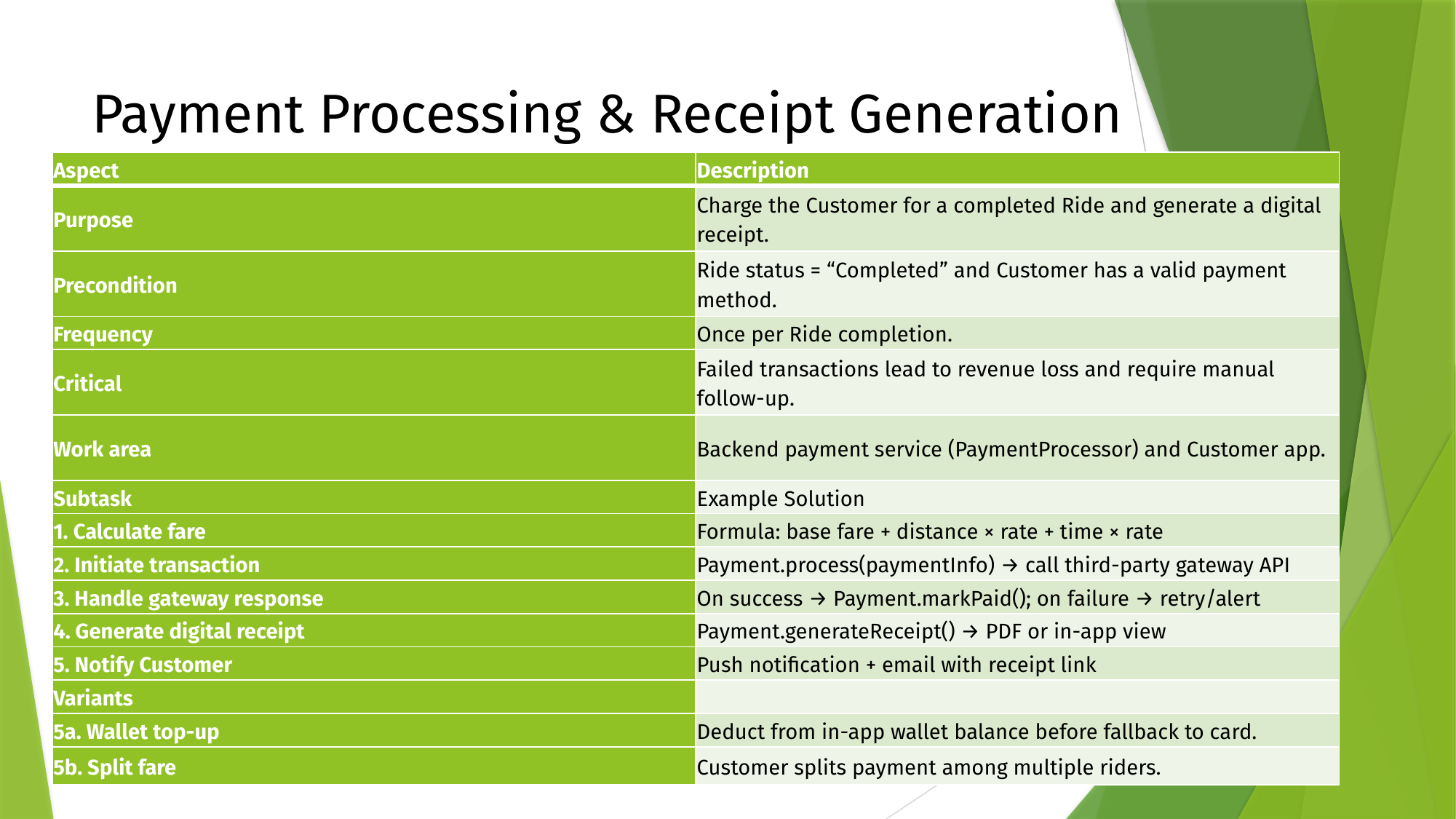

# Payment Processing & Receipt Generation
| Aspect | Description |
| --- | --- |
| Purpose | Charge the Customer for a completed Ride and generate a digital receipt. |
| Precondition | Ride status = “Completed” and Customer has a valid payment method. |
| Frequency | Once per Ride completion. |
| Critical | Failed transactions lead to revenue loss and require manual follow-up. |
| Work area | Backend payment service (PaymentProcessor) and Customer app. |
| Subtask | Example Solution |
| 1. Calculate fare | Formula: base fare + distance × rate + time × rate |
| 2. Initiate transaction | Payment.process(paymentInfo) → call third-party gateway API |
| 3. Handle gateway response | On success → Payment.markPaid(); on failure → retry/alert |
| 4. Generate digital receipt | Payment.generateReceipt() → PDF or in-app view |
| 5. Notify Customer | Push notification + email with receipt link |
| Variants |  |
| 5a. Wallet top-up | Deduct from in-app wallet balance before fallback to card. |
| 5b. Split fare | Customer splits payment among multiple riders. |